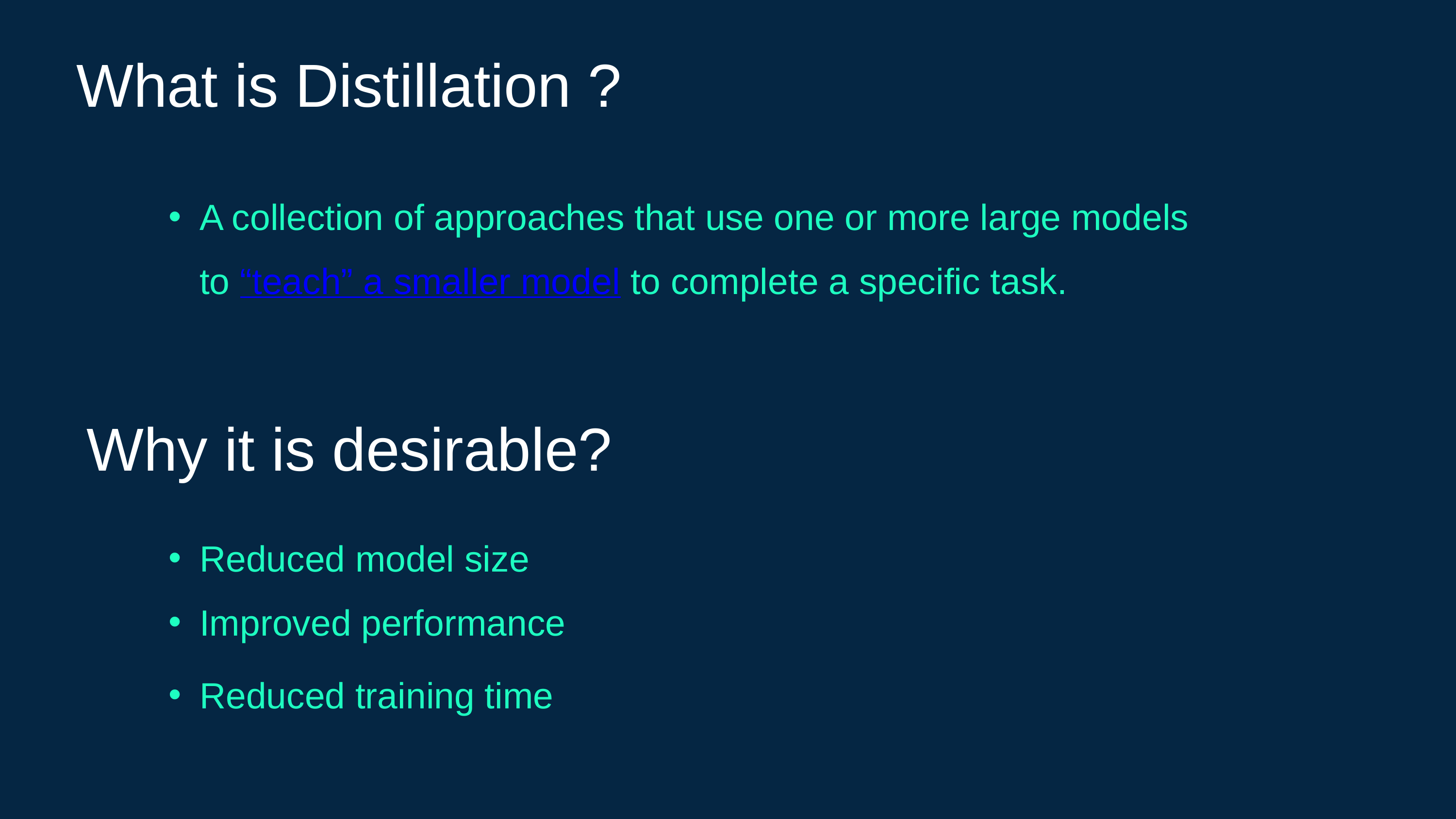

What is Distillation ?
A collection of approaches that use one or more large models to “teach” a smaller model to complete a specific task.

Why it is desirable?
Reduced model size
Improved performance
Reduced training time